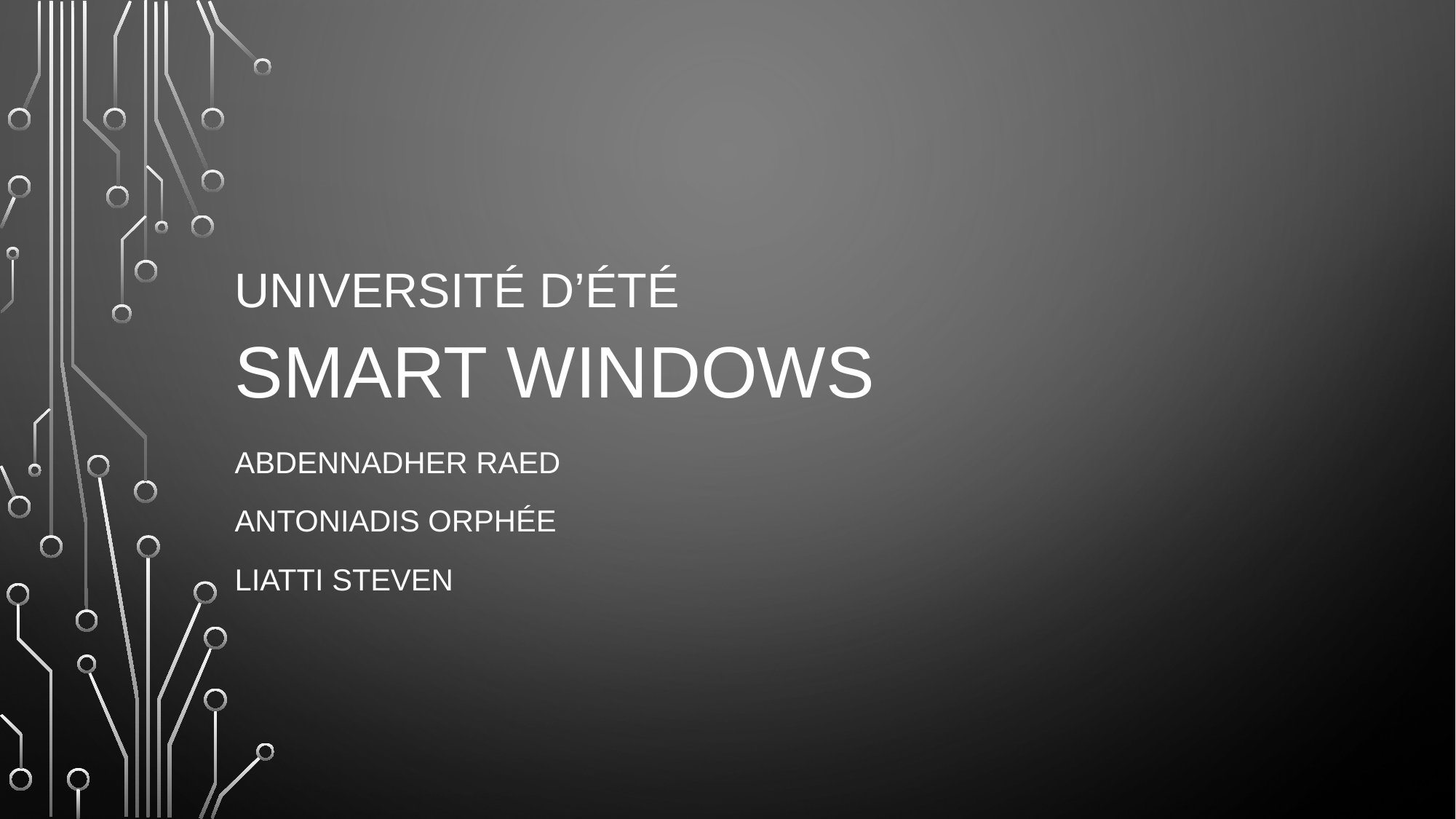

# Smart Windows
Université d’été
Abdennadher Raed
Antoniadis Orphée
Liatti Steven